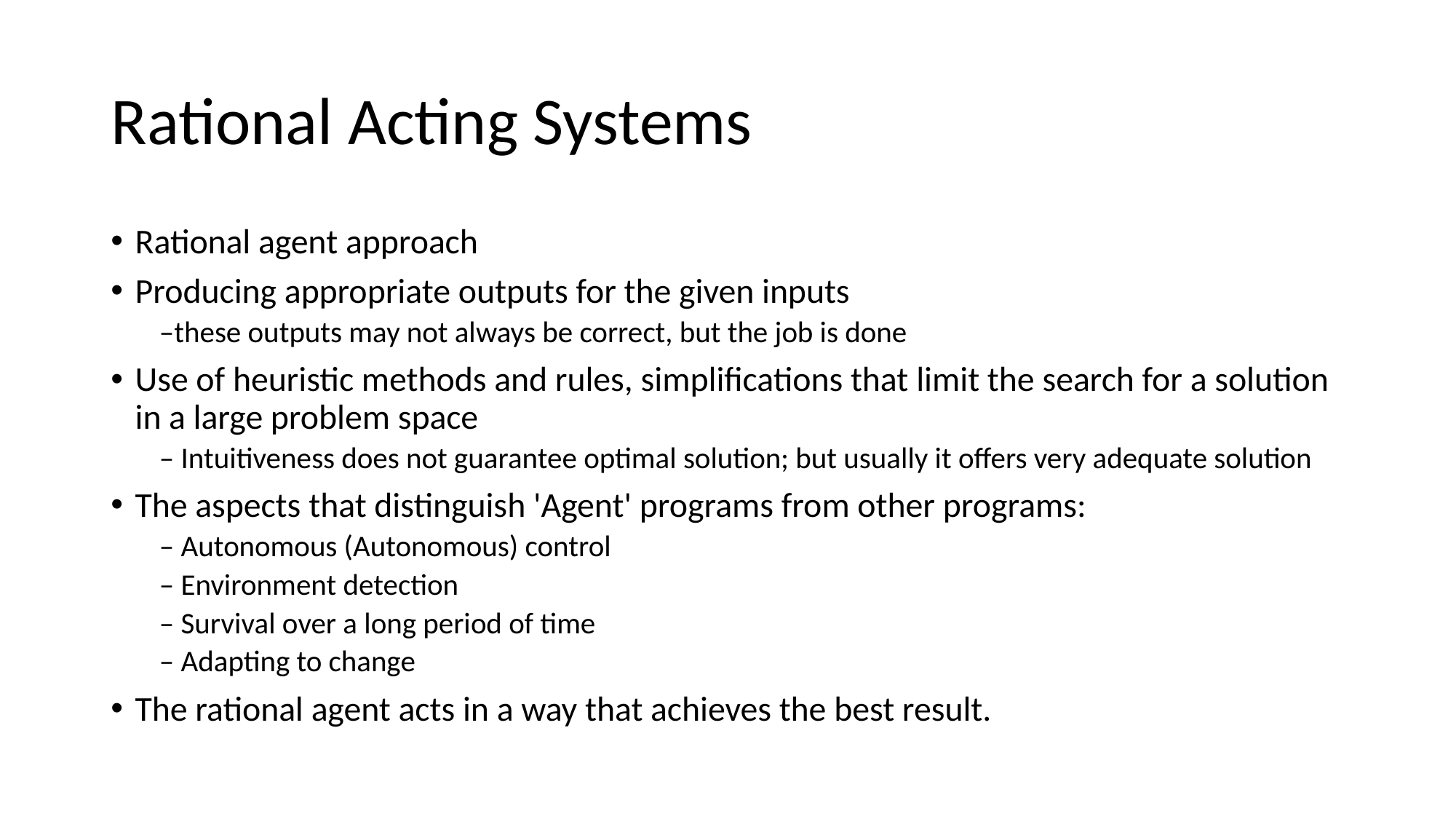

# Rational Acting Systems
Rational agent approach
Producing appropriate outputs for the given inputs
–these outputs may not always be correct, but the job is done
Use of heuristic methods and rules, simplifications that limit the search for a solution in a large problem space
– Intuitiveness does not guarantee optimal solution; but usually it offers very adequate solution
The aspects that distinguish 'Agent' programs from other programs:
– Autonomous (Autonomous) control
– Environment detection
– Survival over a long period of time
– Adapting to change
The rational agent acts in a way that achieves the best result.